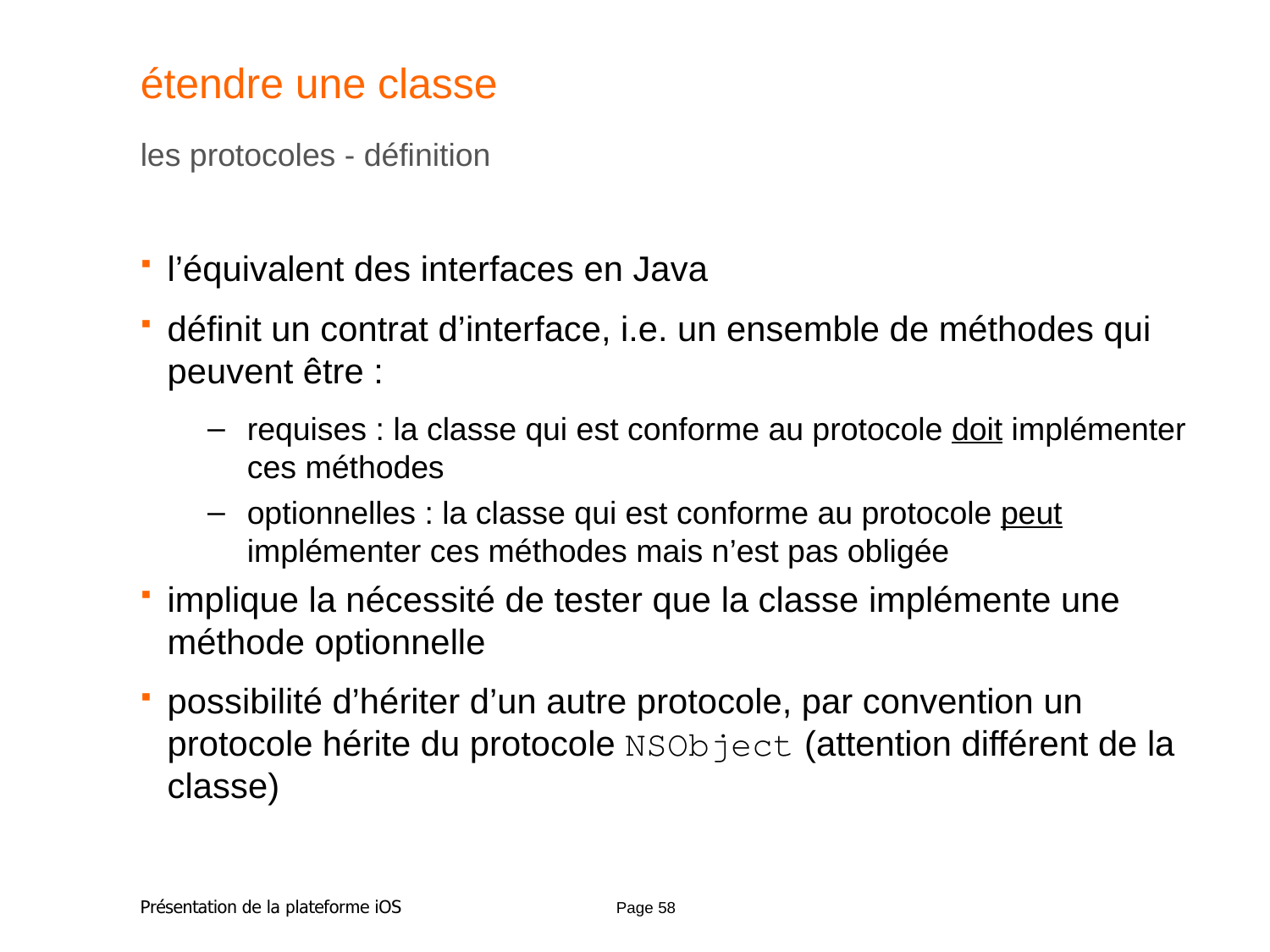

# étendre une classe
les protocoles - définition
l’équivalent des interfaces en Java
définit un contrat d’interface, i.e. un ensemble de méthodes qui peuvent être :
requises : la classe qui est conforme au protocole doit implémenter ces méthodes
optionnelles : la classe qui est conforme au protocole peut implémenter ces méthodes mais n’est pas obligée
implique la nécessité de tester que la classe implémente une méthode optionnelle
possibilité d’hériter d’un autre protocole, par convention un protocole hérite du protocole NSObject (attention différent de la classe)

Présentation de la plateforme iOS